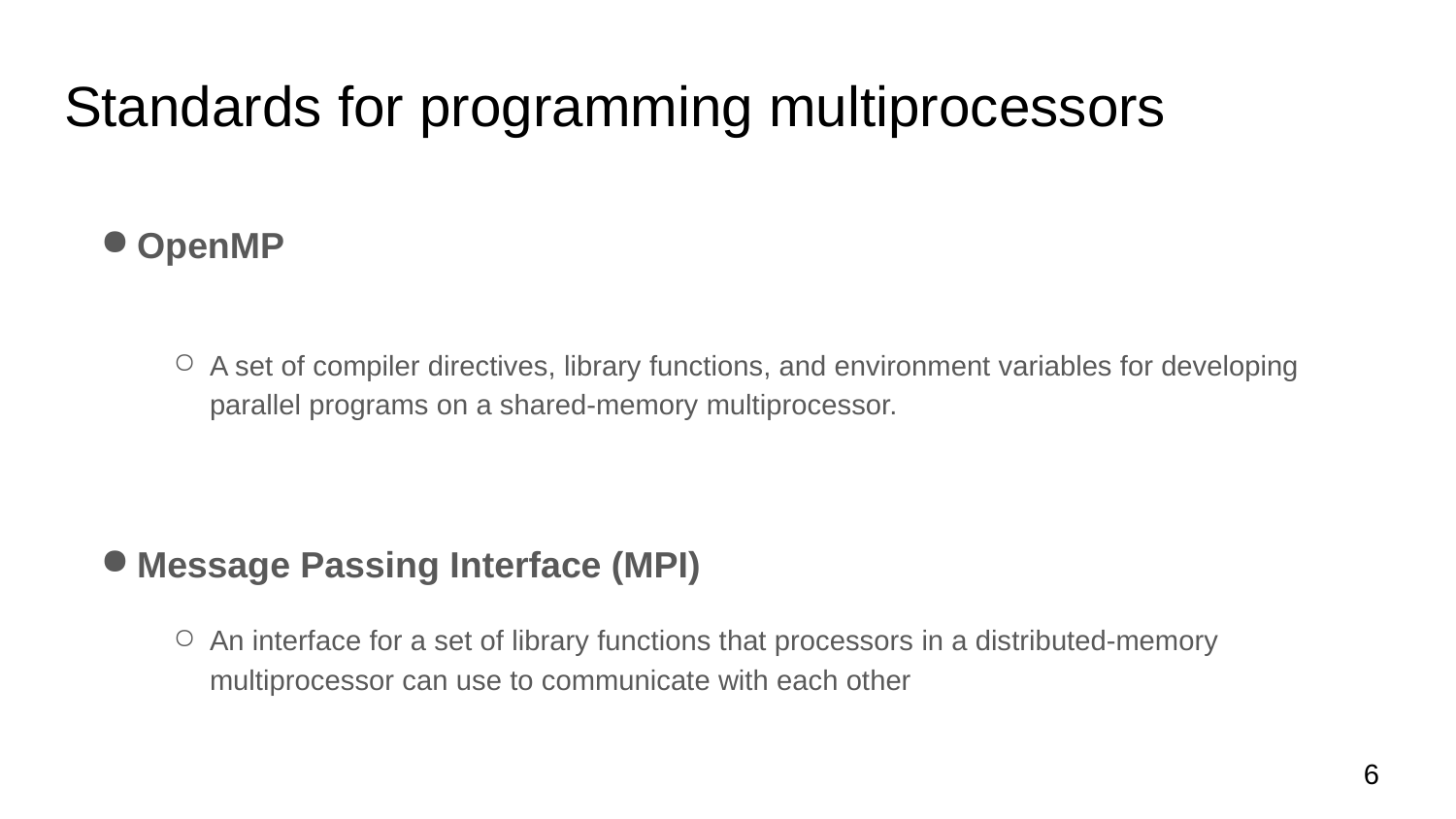

# Standards for programming multiprocessors
OpenMP
A set of compiler directives, library functions, and environment variables for developing parallel programs on a shared-memory multiprocessor.

Message Passing Interface (MPI)
An interface for a set of library functions that processors in a distributed-memory multiprocessor can use to communicate with each other

6